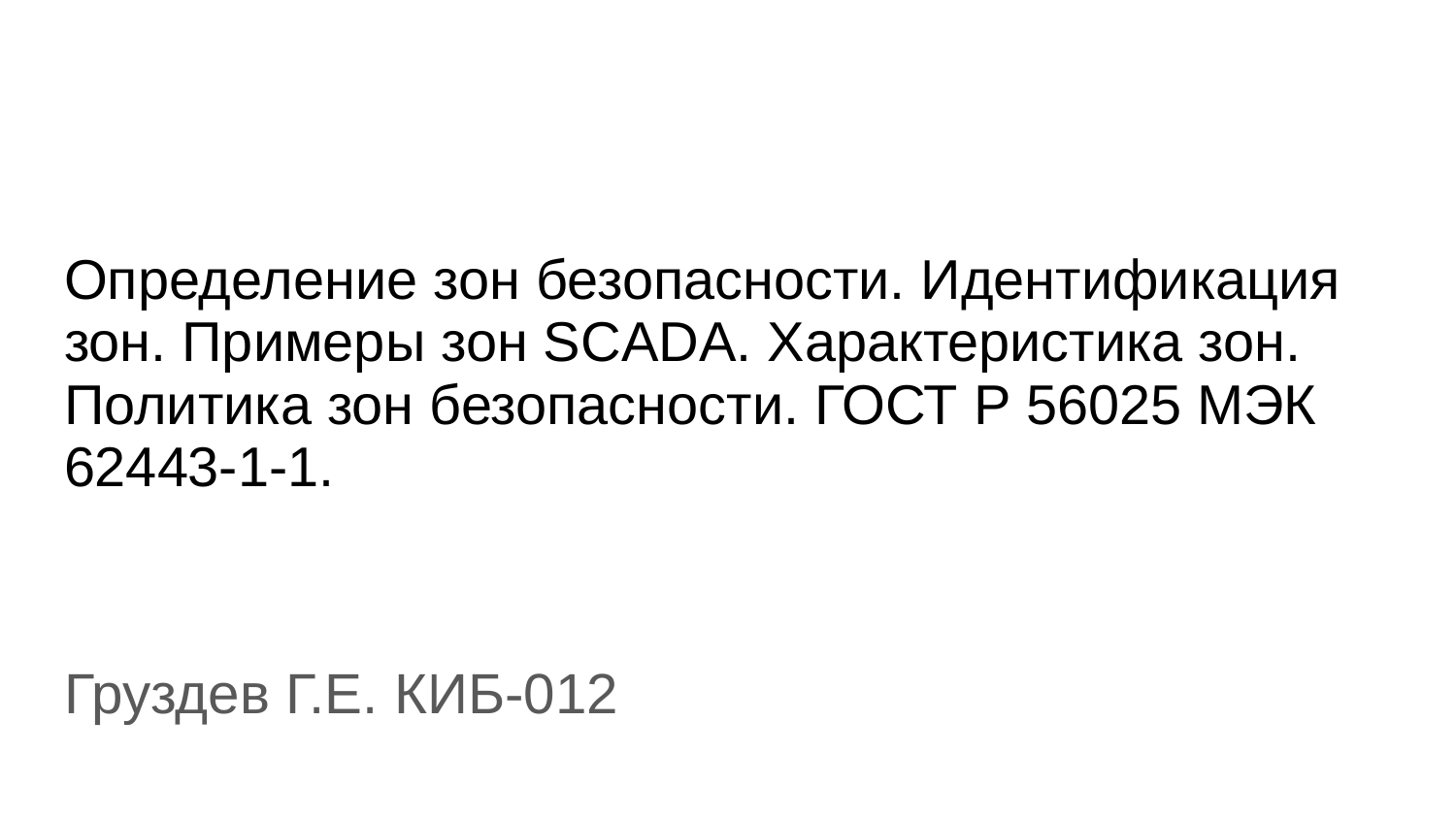

# Определение зон безопасности. Идентификация зон. Примеры зон SCADA. Характеристика зон.
Политика зон безопасности. ГОСТ Р 56025 МЭК 62443-1-1.

Груздев Г.Е. КИБ-012